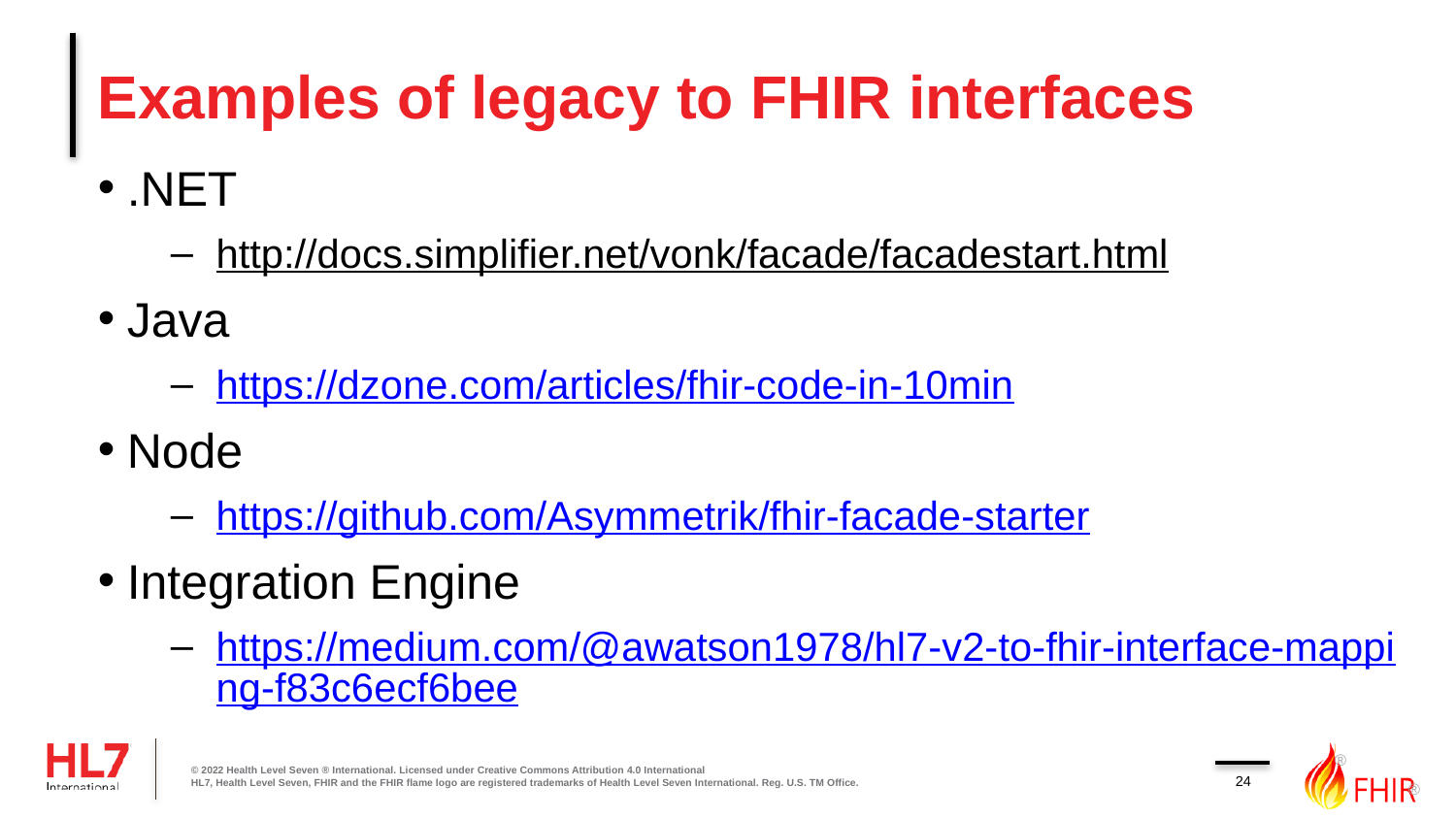

# Examples of legacy to FHIR interfaces
.NET
http://docs.simplifier.net/vonk/facade/facadestart.html
Java
https://dzone.com/articles/fhir-code-in-10min
Node
https://github.com/Asymmetrik/fhir-facade-starter
Integration Engine
https://medium.com/@awatson1978/hl7-v2-to-fhir-interface-mapping-f83c6ecf6bee
© 2022 Health Level Seven ® International. Licensed under Creative Commons Attribution 4.0 International
HL7, Health Level Seven, FHIR and the FHIR flame logo are registered trademarks of Health Level Seven International. Reg. U.S. TM Office.
24